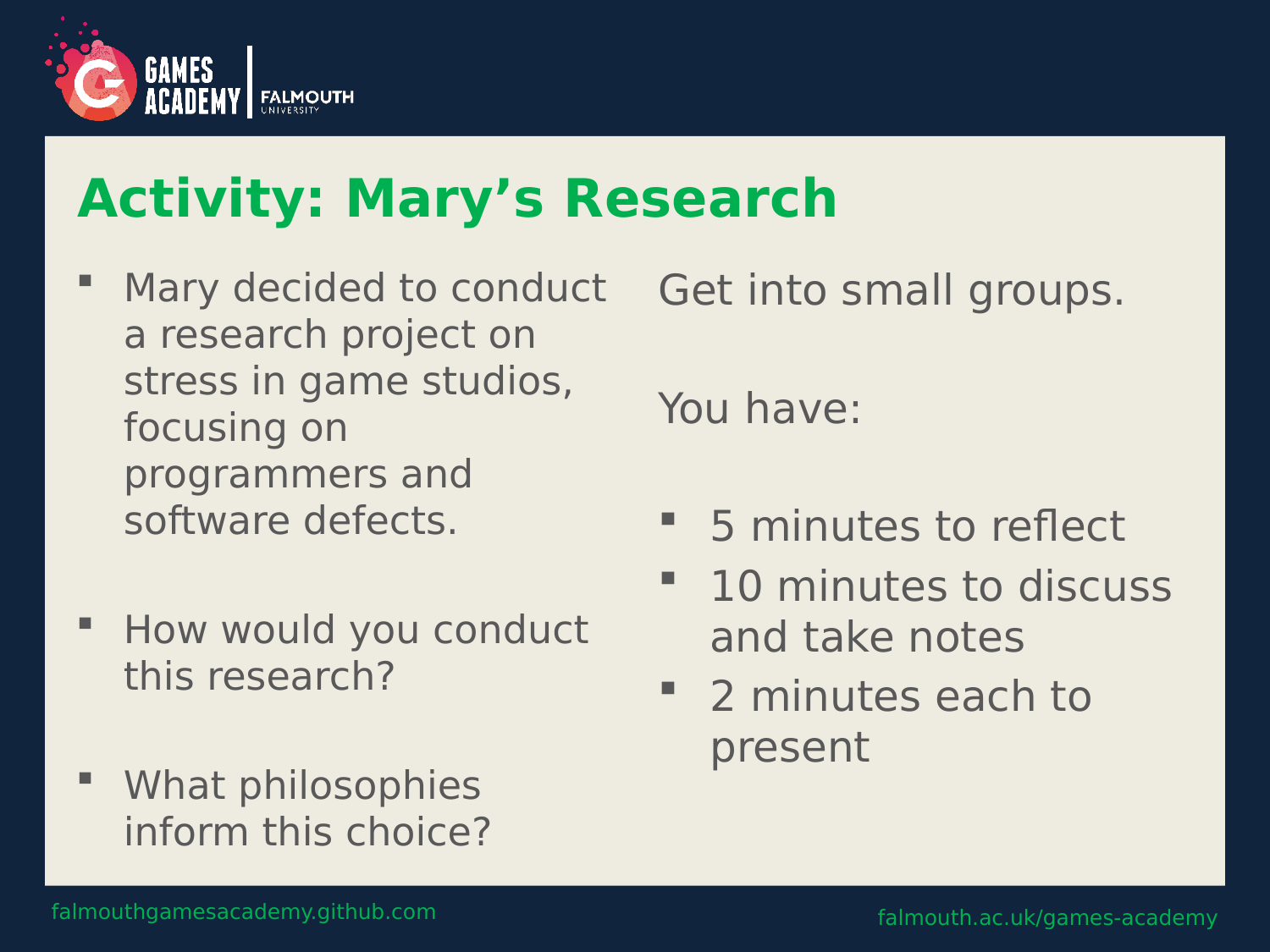

# Activity: Mary’s Research
Mary decided to conduct a research project on stress in game studios, focusing on programmers and software defects.

How would you conduct this research?

What philosophies inform this choice?
Get into small groups.

You have:

5 minutes to reflect
10 minutes to discuss and take notes
2 minutes each to present